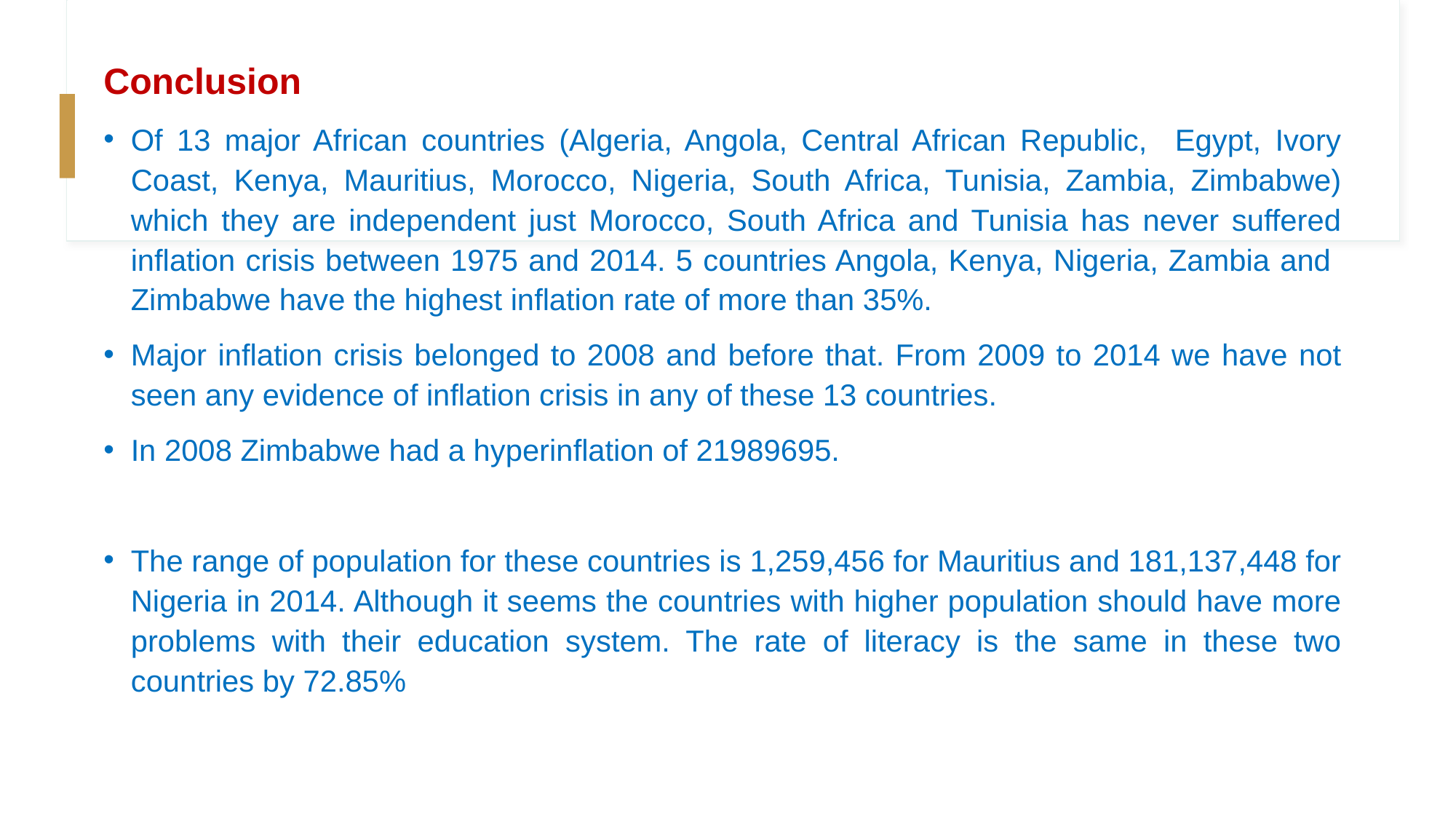

Conclusion
Of 13 major African countries (Algeria, Angola, Central African Republic,  Egypt, Ivory Coast, Kenya, Mauritius, Morocco, Nigeria, South Africa, Tunisia, Zambia, Zimbabwe) which they are independent just Morocco, South Africa and Tunisia has never suffered inflation crisis between 1975 and 2014. 5 countries Angola, Kenya, Nigeria, Zambia and  Zimbabwe have the highest inflation rate of more than 35%.
Major inflation crisis belonged to 2008 and before that. From 2009 to 2014 we have not seen any evidence of inflation crisis in any of these 13 countries.
In 2008 Zimbabwe had a hyperinflation of 21989695.

The range of population for these countries is 1,259,456 for Mauritius and 181,137,448 for Nigeria in 2014. Although it seems the countries with higher population should have more problems with their education system. The rate of literacy is the same in these two countries by 72.85%